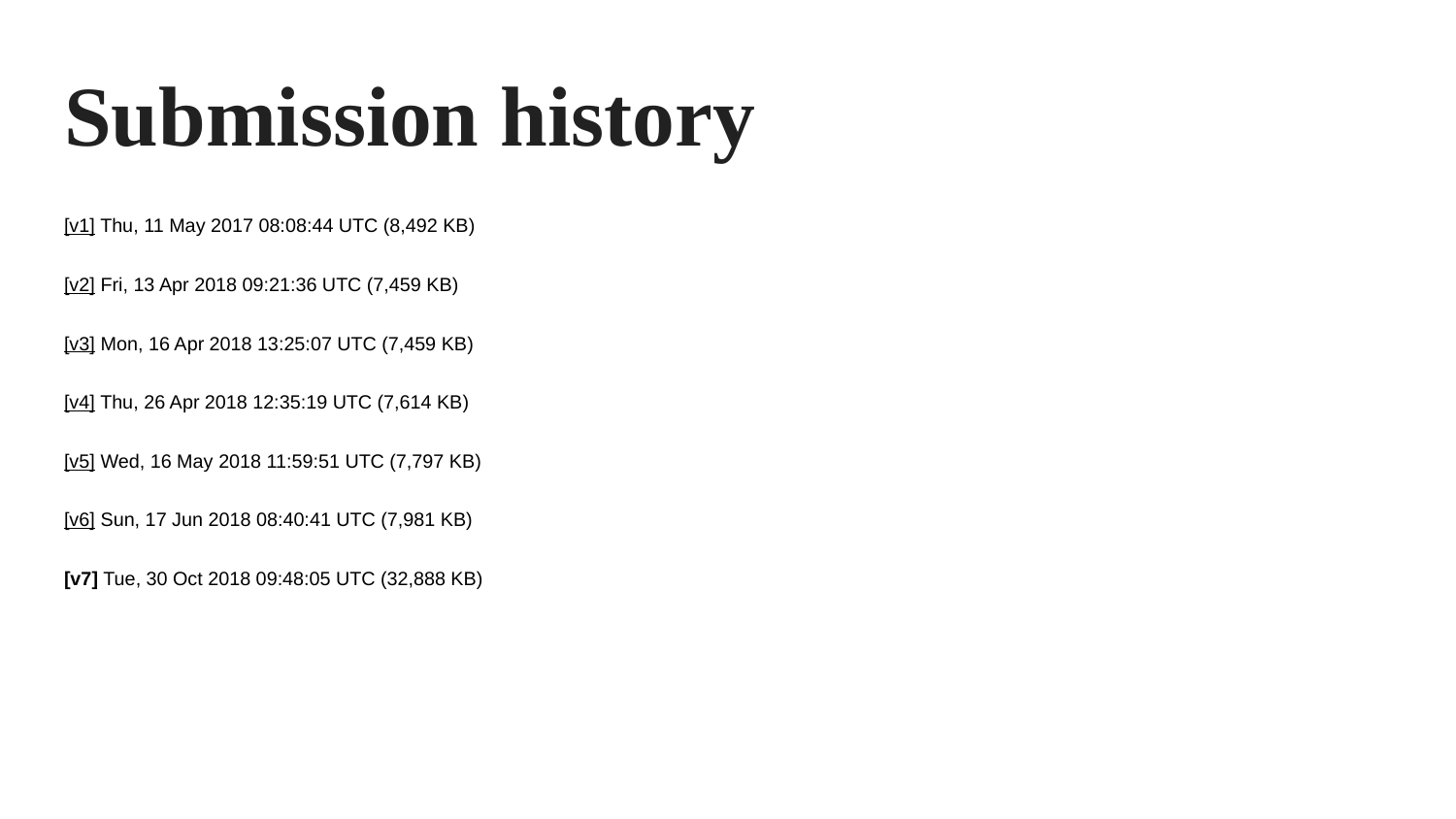

# Submission history
[v1] Thu, 11 May 2017 08:08:44 UTC (8,492 KB)
[v2] Fri, 13 Apr 2018 09:21:36 UTC (7,459 KB)
[v3] Mon, 16 Apr 2018 13:25:07 UTC (7,459 KB)
[v4] Thu, 26 Apr 2018 12:35:19 UTC (7,614 KB)
[v5] Wed, 16 May 2018 11:59:51 UTC (7,797 KB)
[v6] Sun, 17 Jun 2018 08:40:41 UTC (7,981 KB)
[v7] Tue, 30 Oct 2018 09:48:05 UTC (32,888 KB)